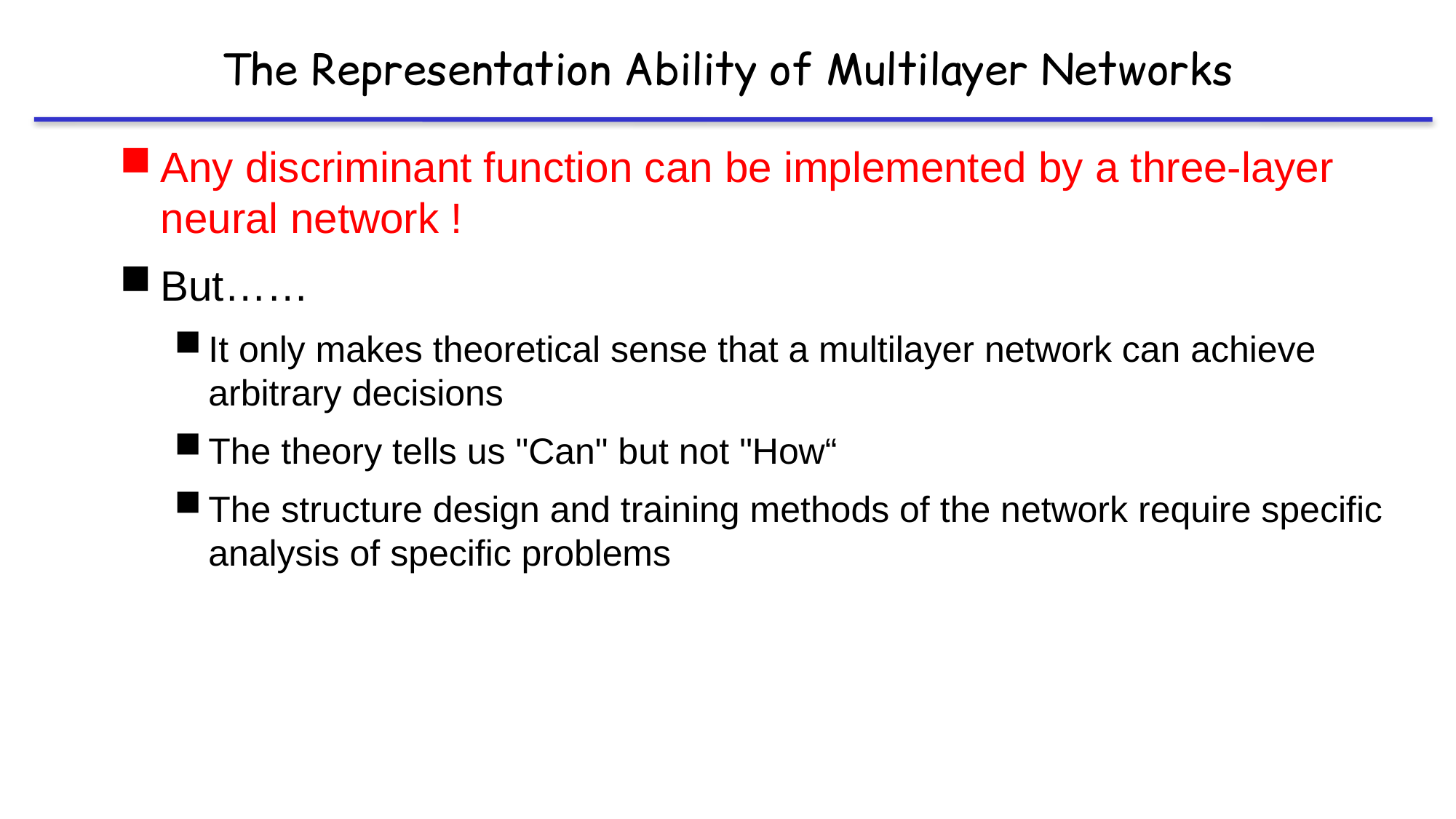

# The Representation Ability of Multilayer Networks
Any discriminant function can be implemented by a three-layer neural network !
But……
It only makes theoretical sense that a multilayer network can achieve arbitrary decisions
The theory tells us "Can" but not "How“
The structure design and training methods of the network require specific analysis of specific problems